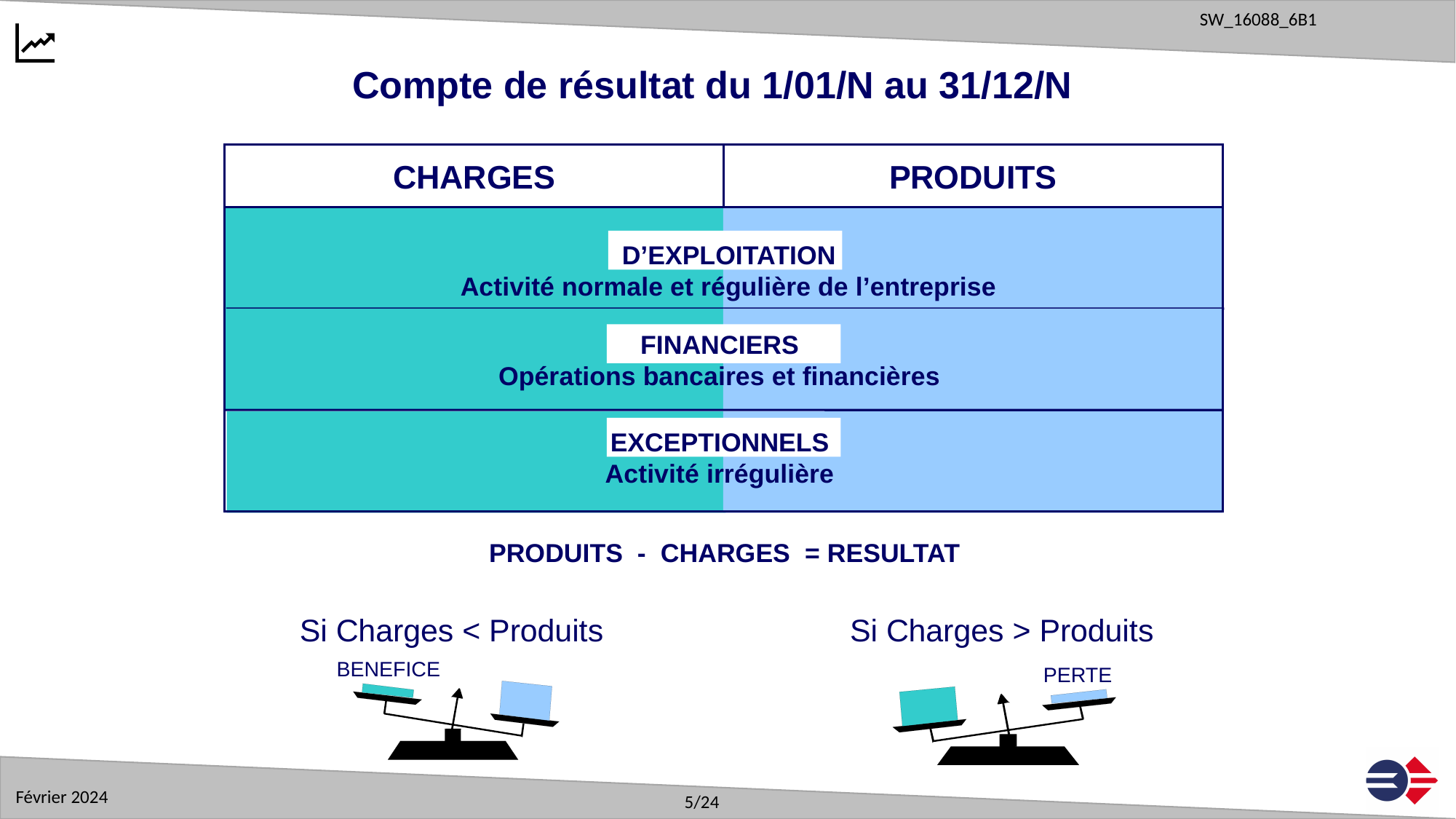

Compte de résultat du 1/01/N au 31/12/N
CHARGES
PRODUITS

D’EXPLOITATION
Activité normale et régulière de l’entreprise

FINANCIERS
Opérations bancaires et financières

EXCEPTIONNELS
Activité irrégulière

PRODUITS  -  CHARGES  = RESULTAT
Si Charges < Produits
Si Charges > Produits
BENEFICE

PERTE